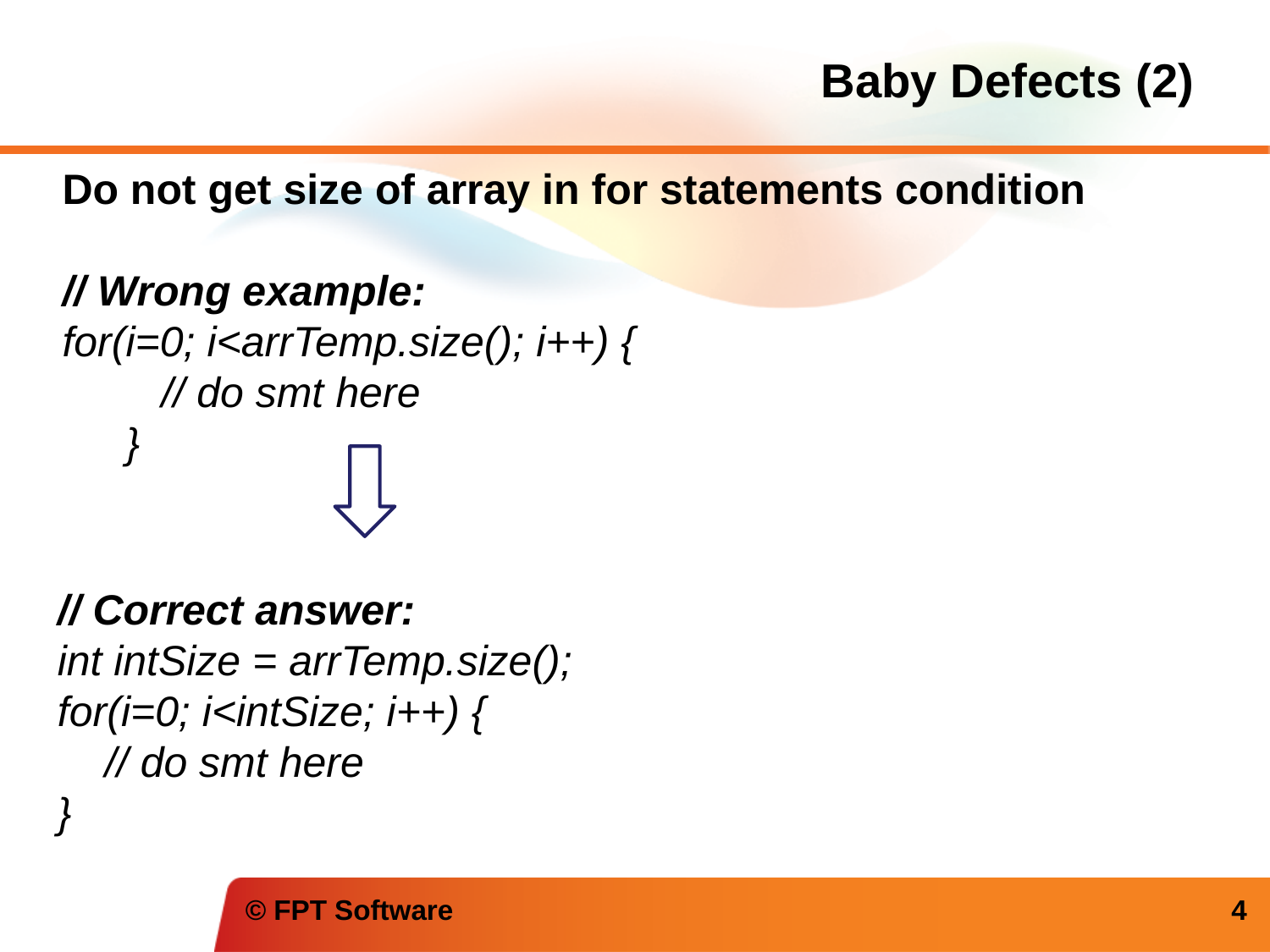

# Baby Defects (2)
Do not get size of array in for statements condition

// Wrong example:
for(i=0; i<arrTemp.size(); i++) {
   // do smt here
}

// Correct answer:
int intSize = arrTemp.size();
for(i=0; i<intSize; i++) {
    // do smt here
}